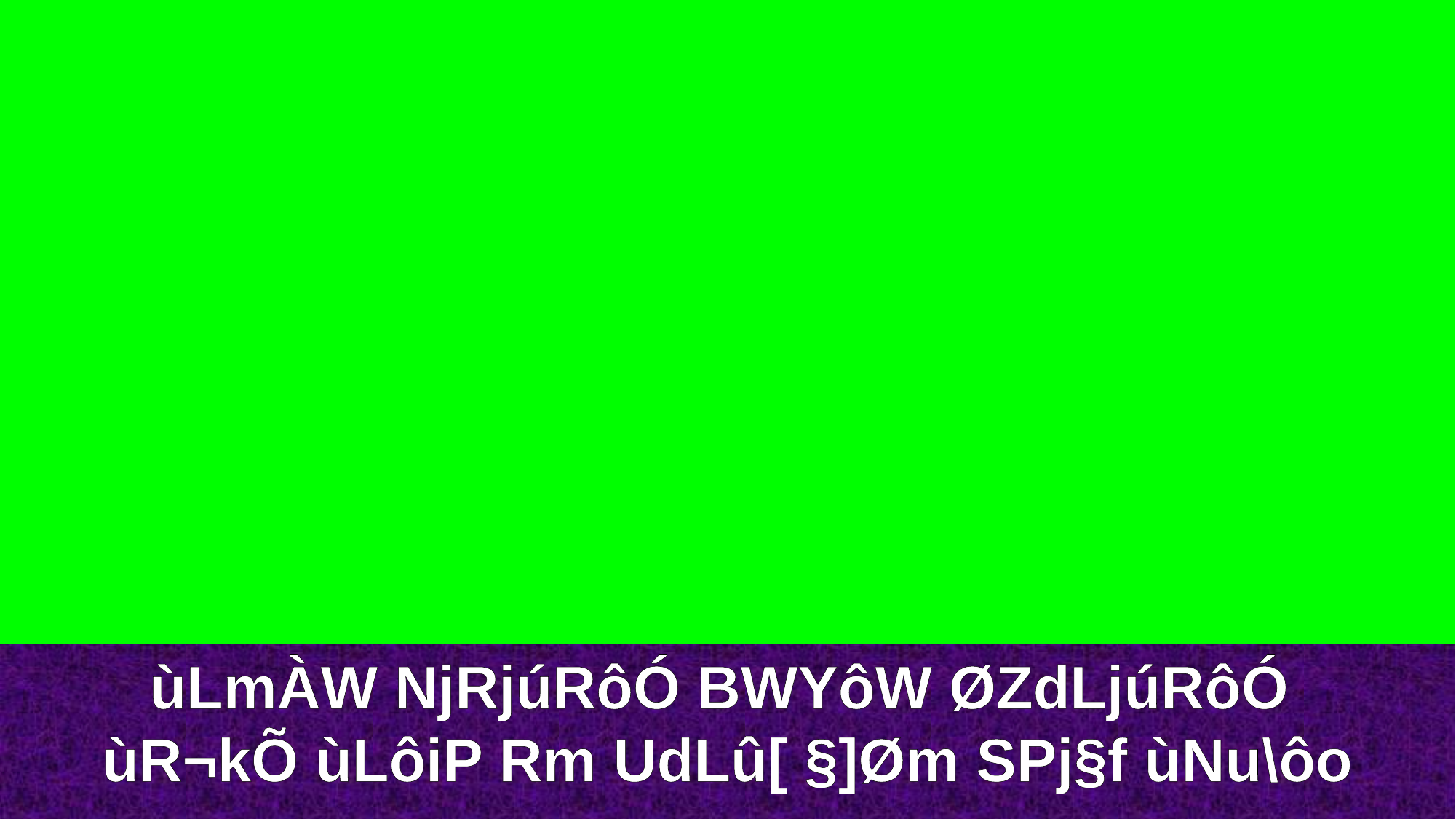

ùLmÀW NjRjúRôÓ BWYôW ØZdLjúRôÓ
ùR¬kÕ ùLôiP Rm UdLû[ §]Øm SPj§f ùNu\ôo